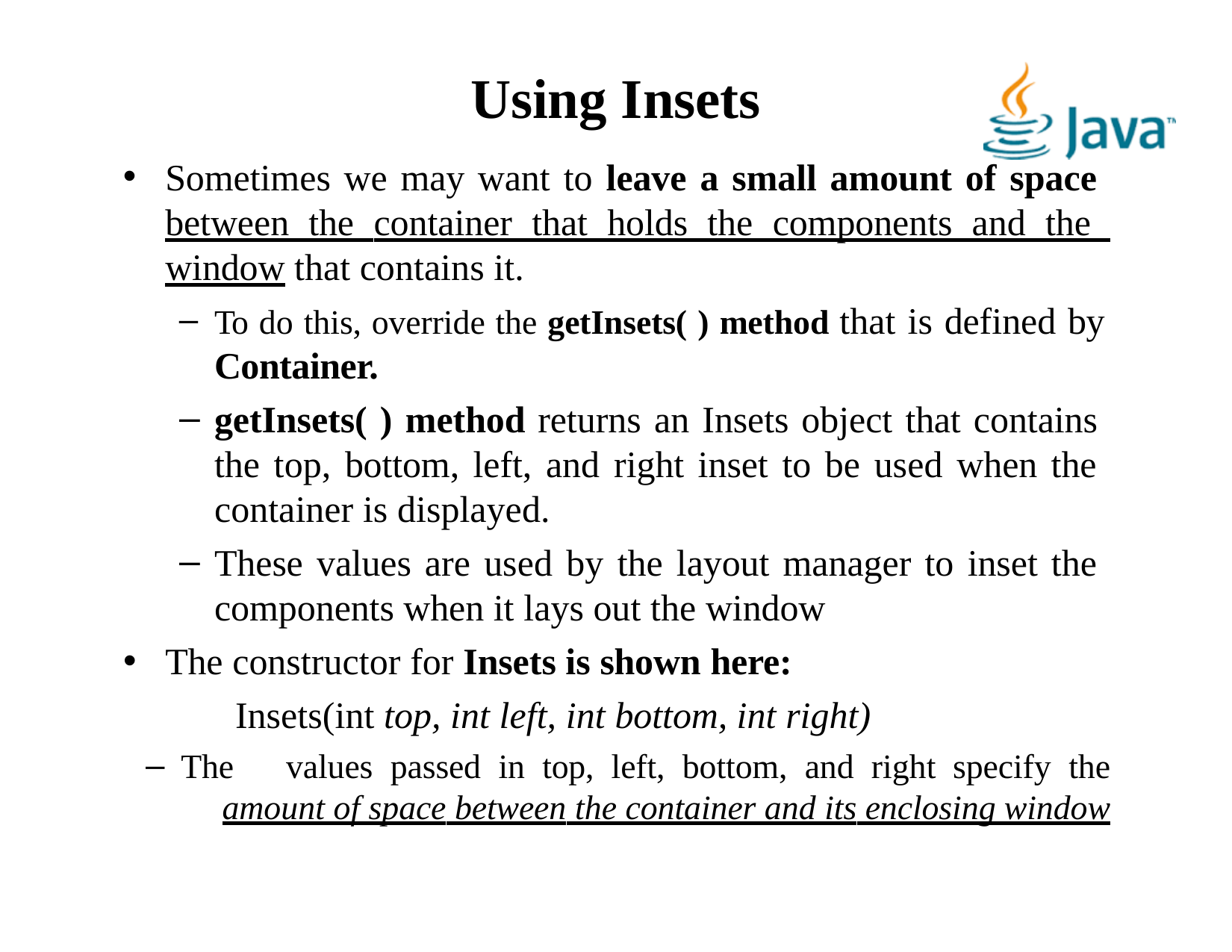

# Using Insets
Sometimes we may want to leave a small amount of space  between the container that holds the components and the  window that contains it.
To do this, override the getInsets( ) method that is defined by
Container.
getInsets( ) method returns an Insets object that contains  the top, bottom, left, and right inset to be used when the  container is displayed.
These values are used by the layout manager to inset the  components when it lays out the window
The constructor for Insets is shown here:
Insets(int top, int left, int bottom, int right)
The	values	passed	in	top,	left,	bottom,	and	right	specify	the
amount of space between the container and its enclosing window